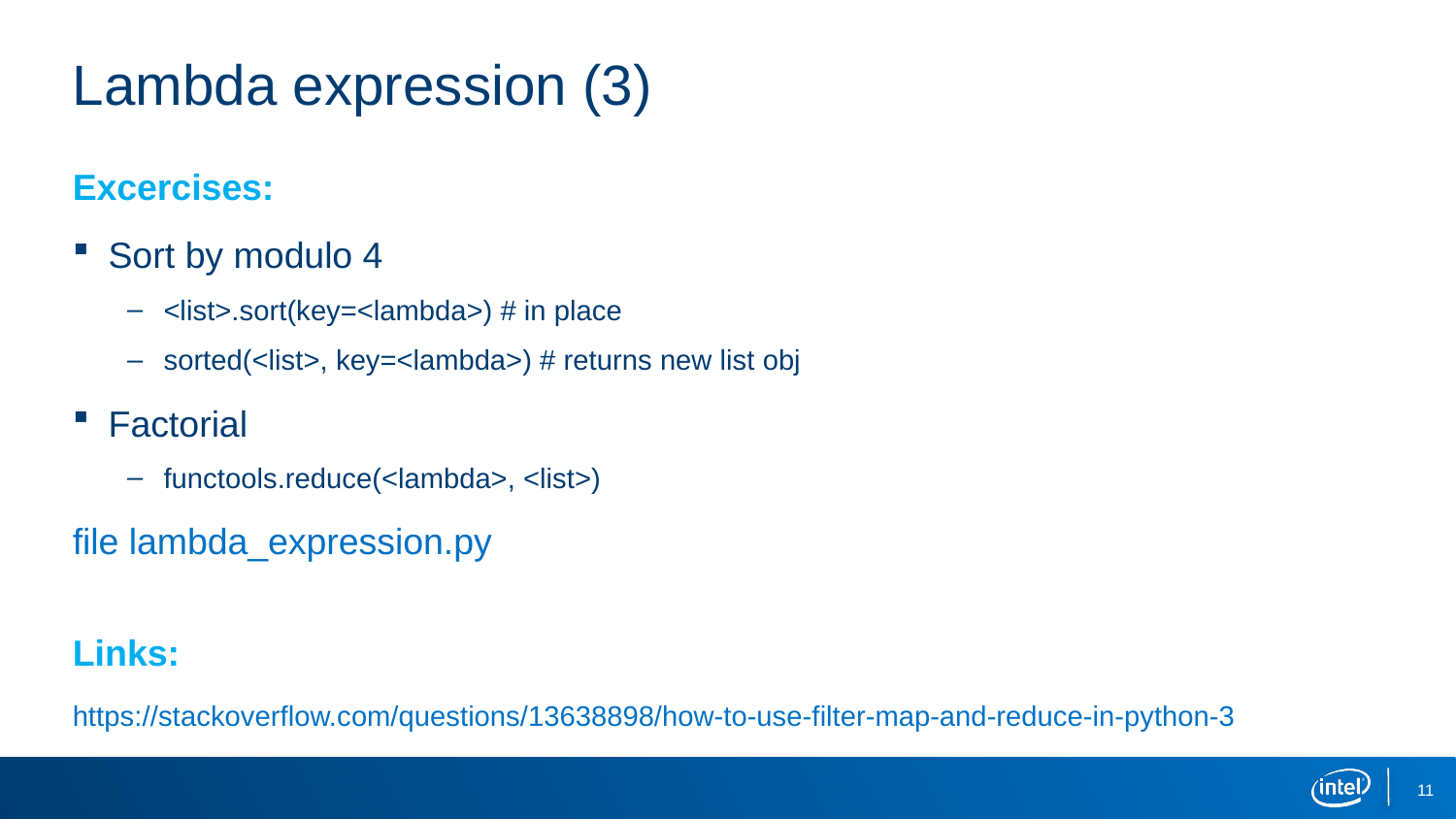

# Lambda expression (3)
Excercises:
Sort by modulo 4
<list>.sort(key=<lambda>) # in place
sorted(<list>, key=<lambda>) # returns new list obj
Factorial
functools.reduce(<lambda>, <list>)
file lambda_expression.py
Links:
https://stackoverflow.com/questions/13638898/how-to-use-filter-map-and-reduce-in-python-3
11